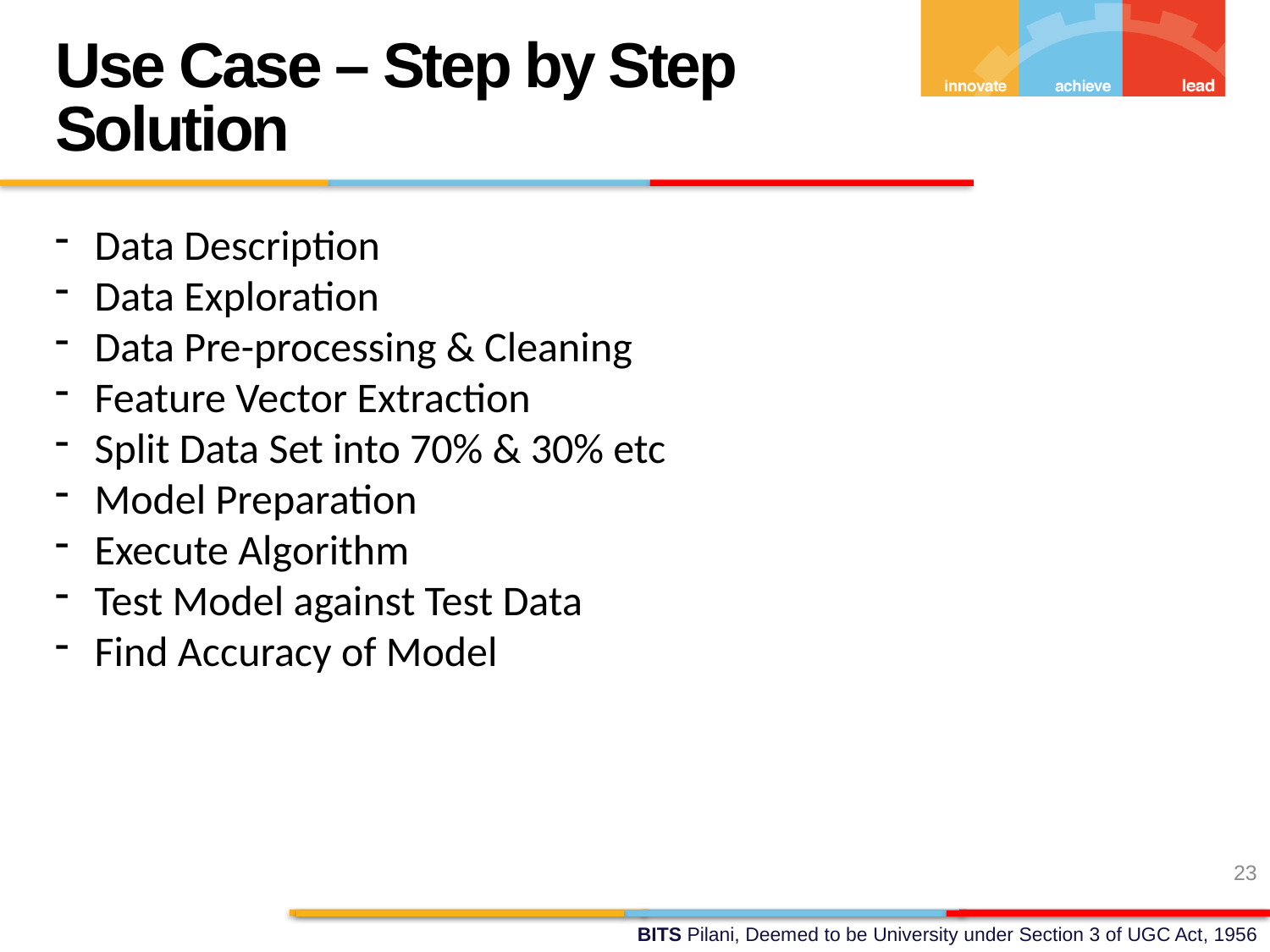

Use Case – Step by Step Solution
Data Description
Data Exploration
Data Pre-processing & Cleaning
Feature Vector Extraction
Split Data Set into 70% & 30% etc
Model Preparation
Execute Algorithm
Test Model against Test Data
Find Accuracy of Model
23